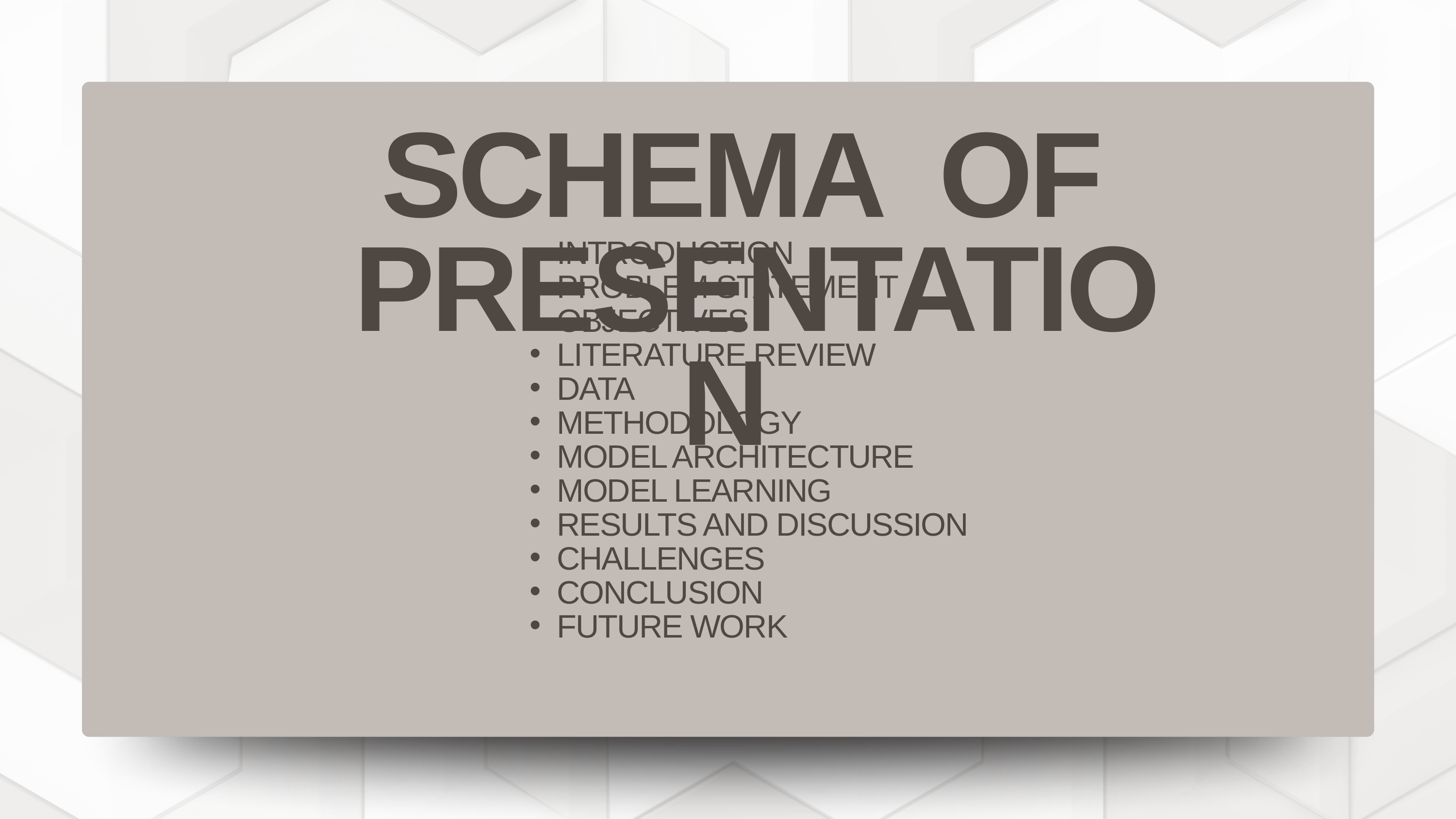

SCHEMA  OF  PRESENTATION
INTRODUCTION
PROBLEM STATEMENT
OBJECTIVES
LITERATURE REVIEW
DATA
METHODOLOGY
MODEL ARCHITECTURE
MODEL LEARNING
RESULTS AND DISCUSSION
CHALLENGES
CONCLUSION
FUTURE WORK